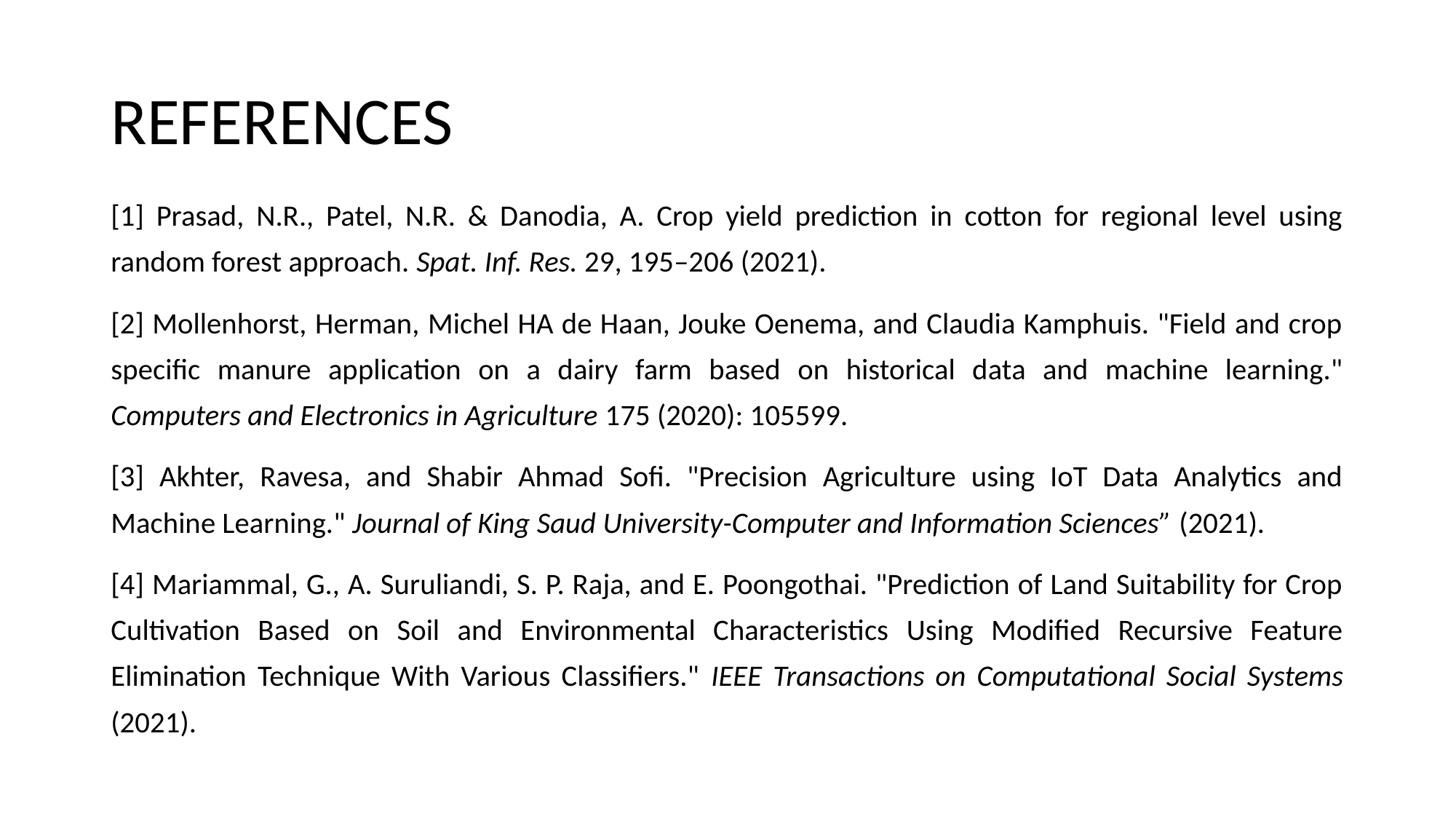

# REFERENCES
[1] Prasad, N.R., Patel, N.R. & Danodia, A. Crop yield prediction in cotton for regional level using random forest approach. Spat. Inf. Res. 29, 195–206 (2021).
[2] Mollenhorst, Herman, Michel HA de Haan, Jouke Oenema, and Claudia Kamphuis. "Field and crop specific manure application on a dairy farm based on historical data and machine learning." Computers and Electronics in Agriculture 175 (2020): 105599.
[3] Akhter, Ravesa, and Shabir Ahmad Sofi. "Precision Agriculture using IoT Data Analytics and Machine Learning." Journal of King Saud University-Computer and Information Sciences” (2021).
[4] Mariammal, G., A. Suruliandi, S. P. Raja, and E. Poongothai. "Prediction of Land Suitability for Crop Cultivation Based on Soil and Environmental Characteristics Using Modified Recursive Feature Elimination Technique With Various Classifiers." IEEE Transactions on Computational Social Systems (2021).